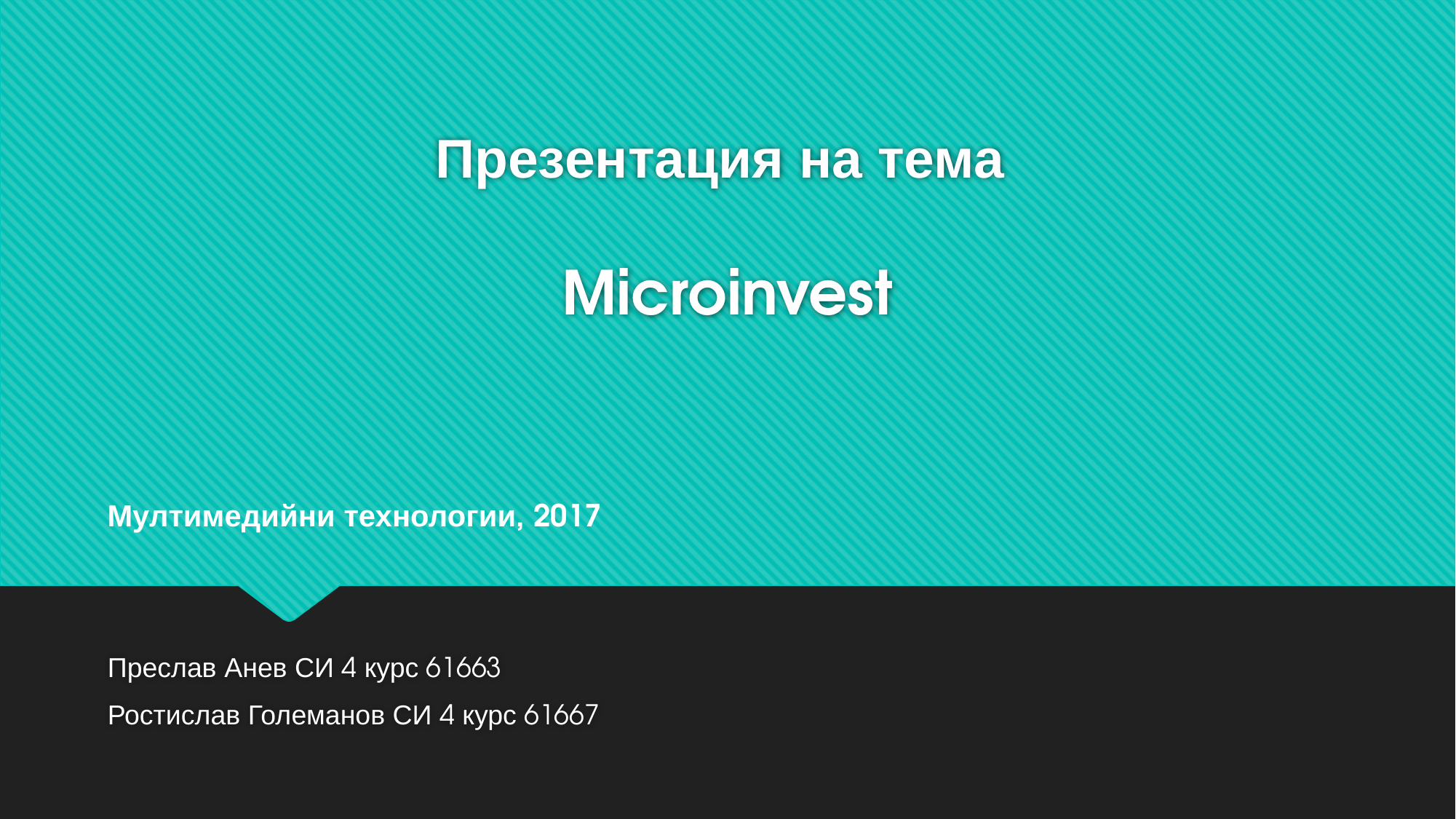

# Презентация на тема Microinvest

Мултимедийни технологии, 2017
Преслав Анев СИ 4 курс 61663
Ростислав Големанов СИ 4 курс 61667